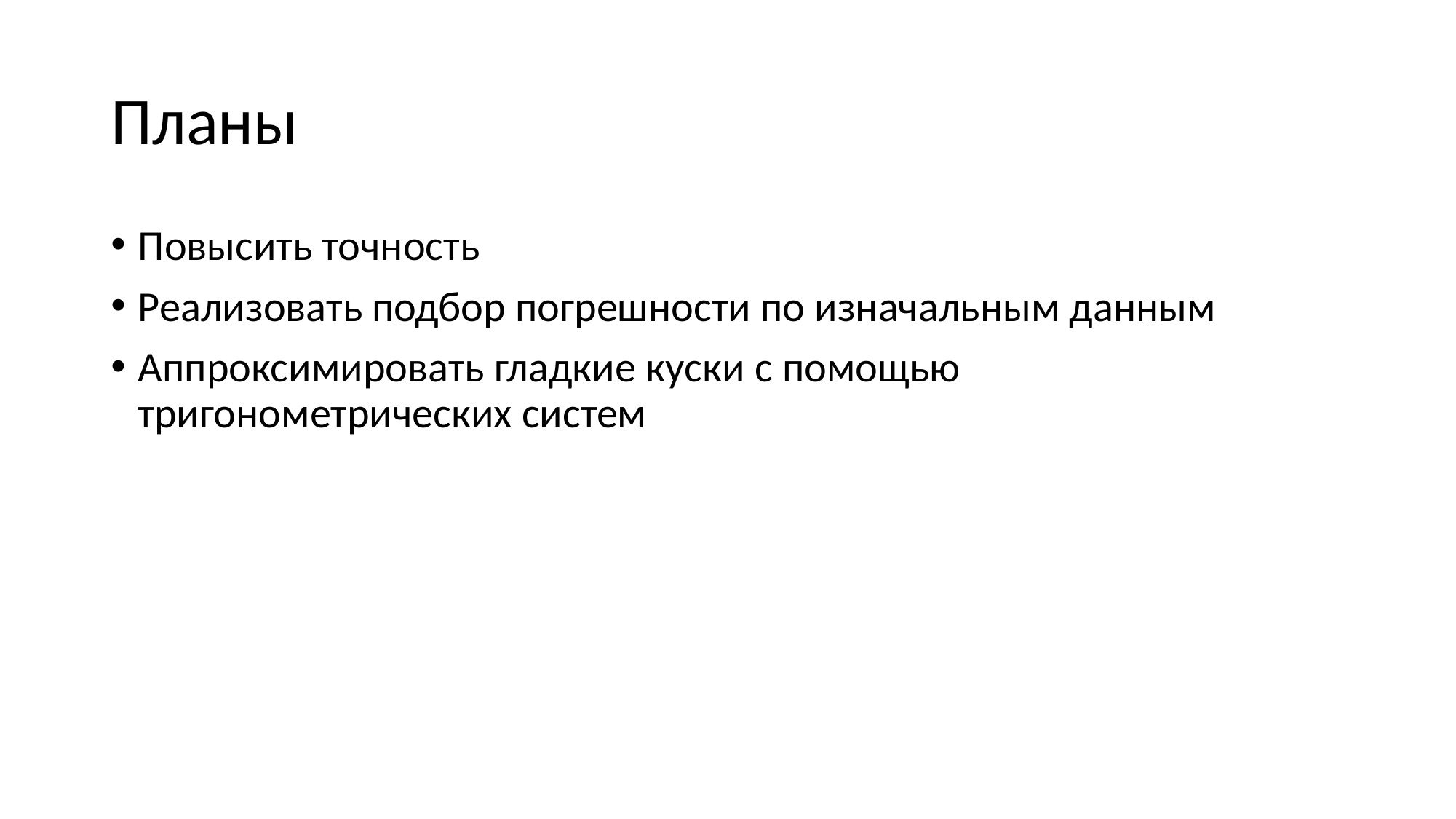

# Планы
Повысить точность
Реализовать подбор погрешности по изначальным данным
Аппроксимировать гладкие куски с помощью тригонометрических систем